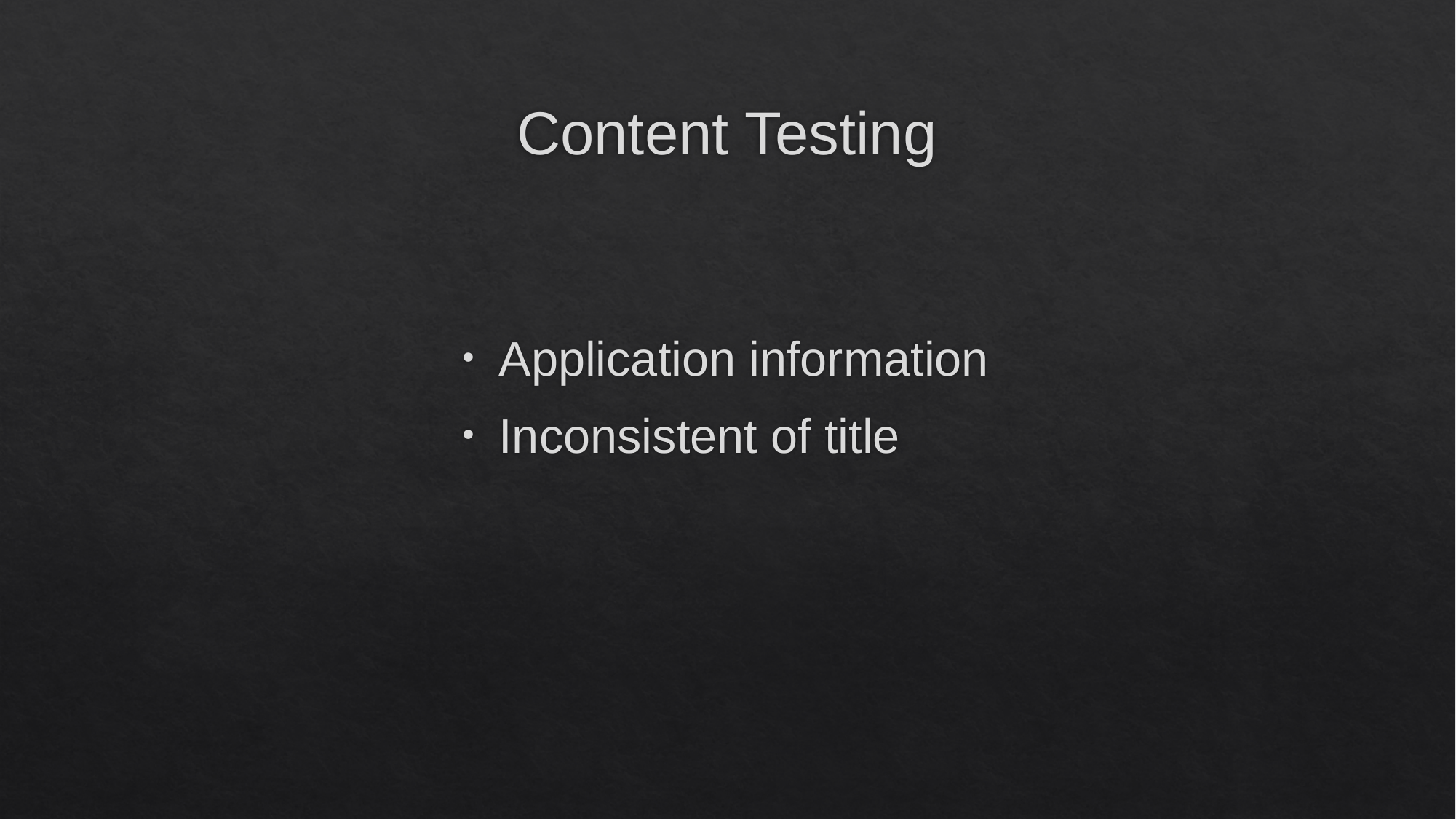

# Content Testing
Application information
Inconsistent of title